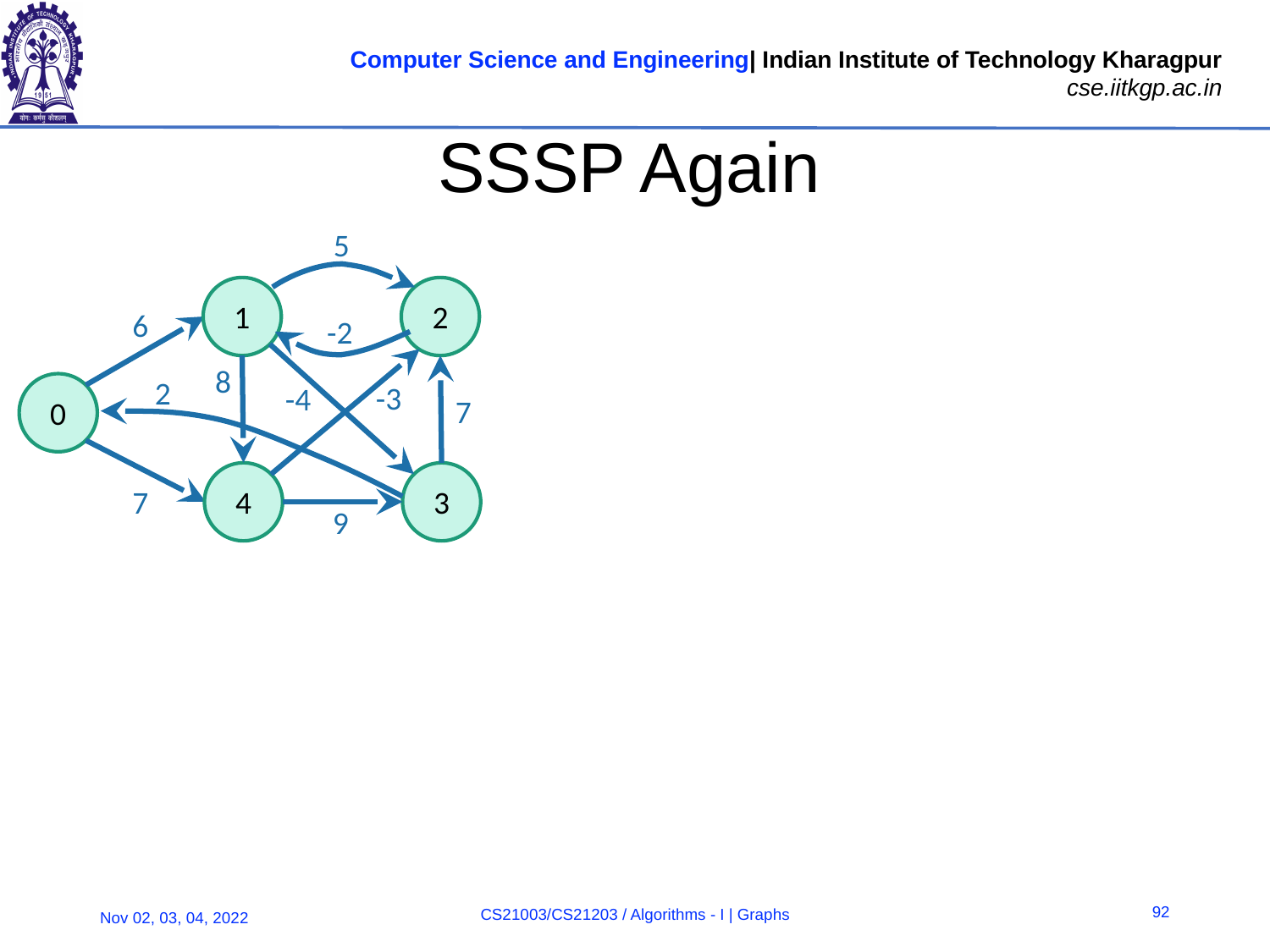

# SSSP Again
5

1
2
6
-2

8
2
-3
-4
0
7

4
3
7
9
92
CS21003/CS21203 / Algorithms - I | Graphs
Nov 02, 03, 04, 2022